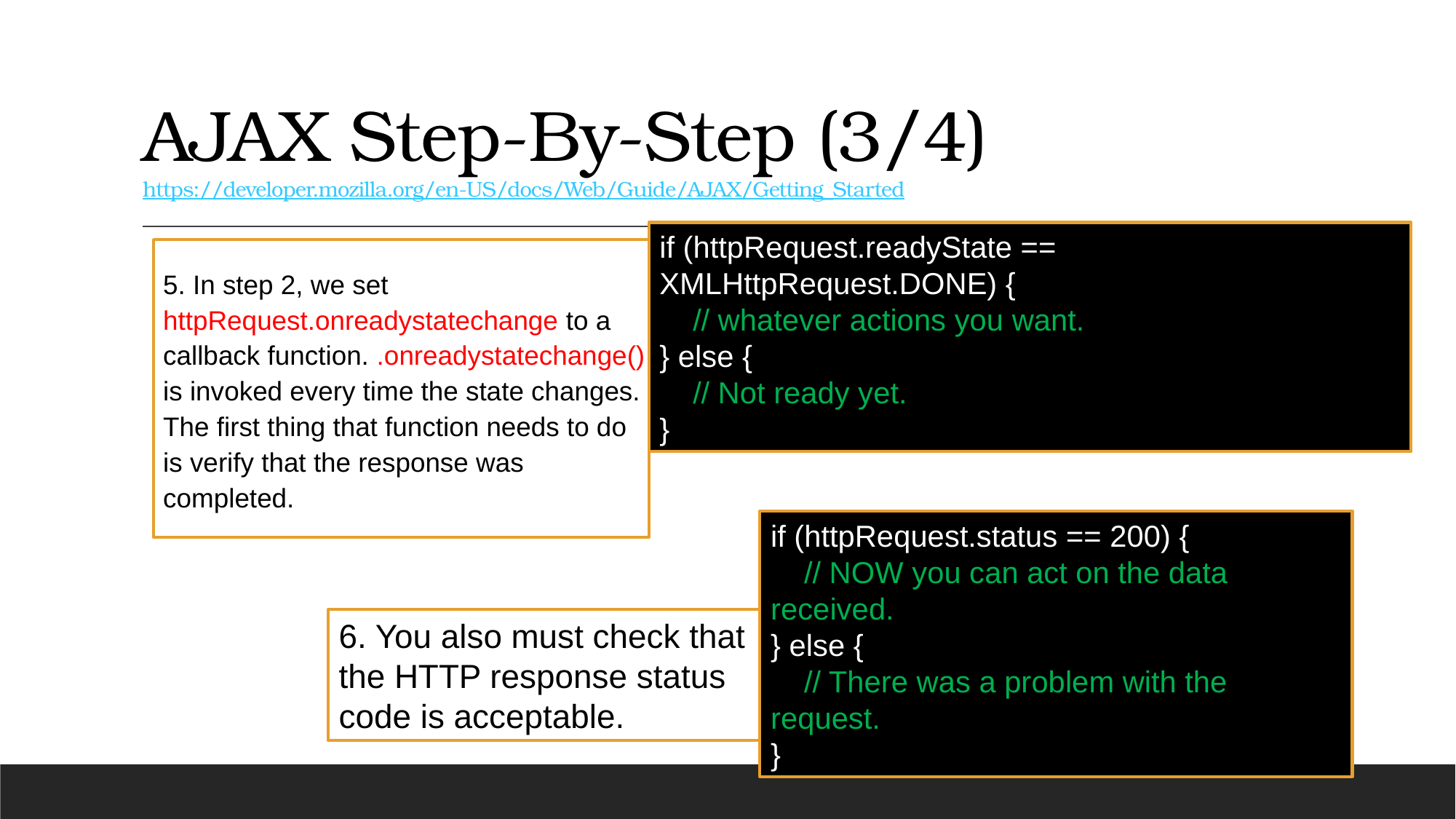

# AJAX Step-By-Step (3/4) https://developer.mozilla.org/en-US/docs/Web/Guide/AJAX/Getting_Started
5. In step 2, we set httpRequest.onreadystatechange to a callback function. .onreadystatechange() is invoked every time the state changes. The first thing that function needs to do is verify that the response was completed.
if (httpRequest.readyState == XMLHttpRequest.DONE) {
    // whatever actions you want.
} else {
    // Not ready yet.
}
if (httpRequest.status == 200) {
    // NOW you can act on the data received.
} else {
    // There was a problem with the request.
}
6. You also must check that the HTTP response status code is acceptable.